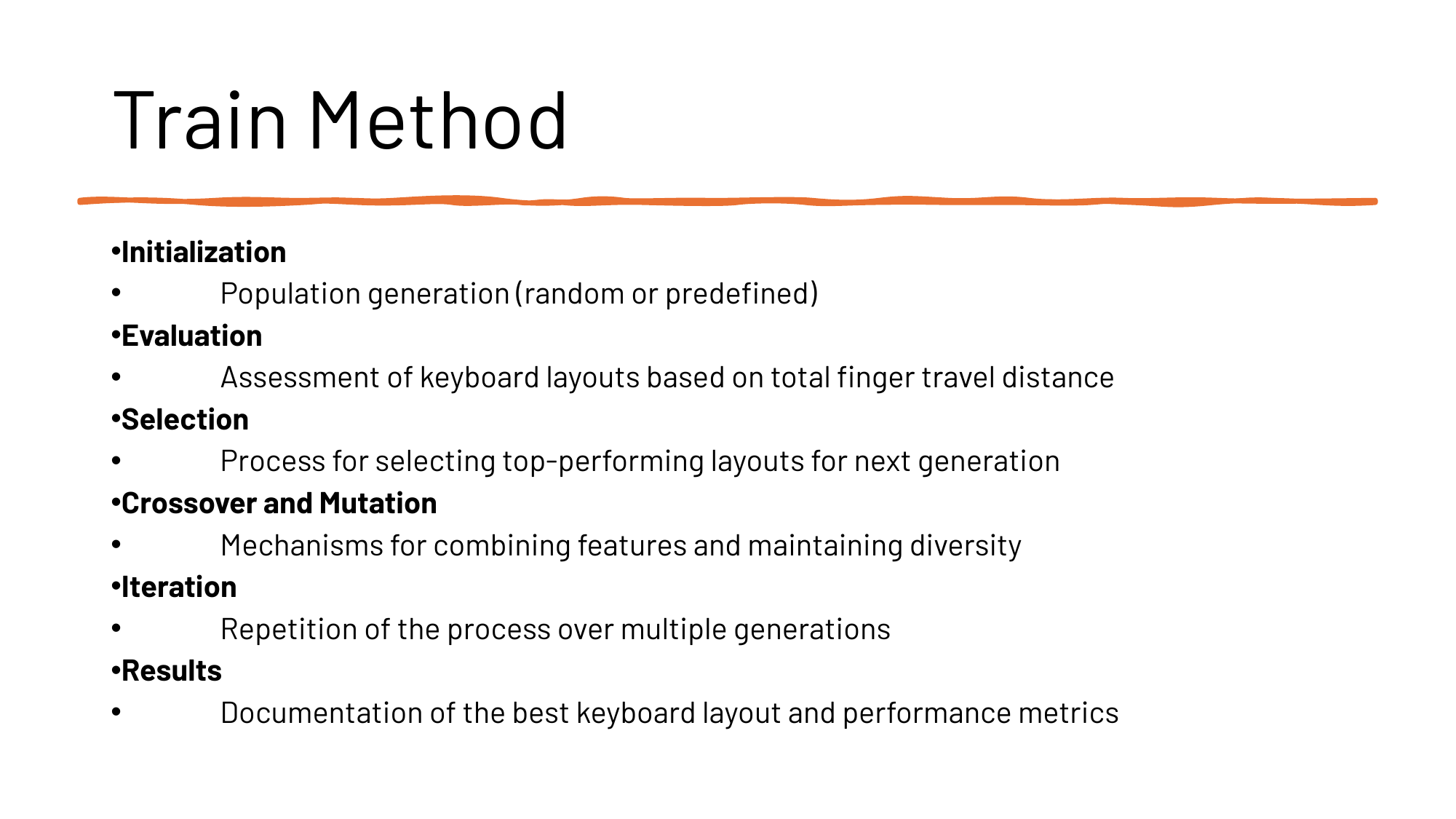

# Train Method

Initialization
	Population generation (random or predefined)
Evaluation
	Assessment of keyboard layouts based on total finger travel distance
Selection
	Process for selecting top-performing layouts for next generation
Crossover and Mutation
	Mechanisms for combining features and maintaining diversity
Iteration
	Repetition of the process over multiple generations
Results
	Documentation of the best keyboard layout and performance metrics